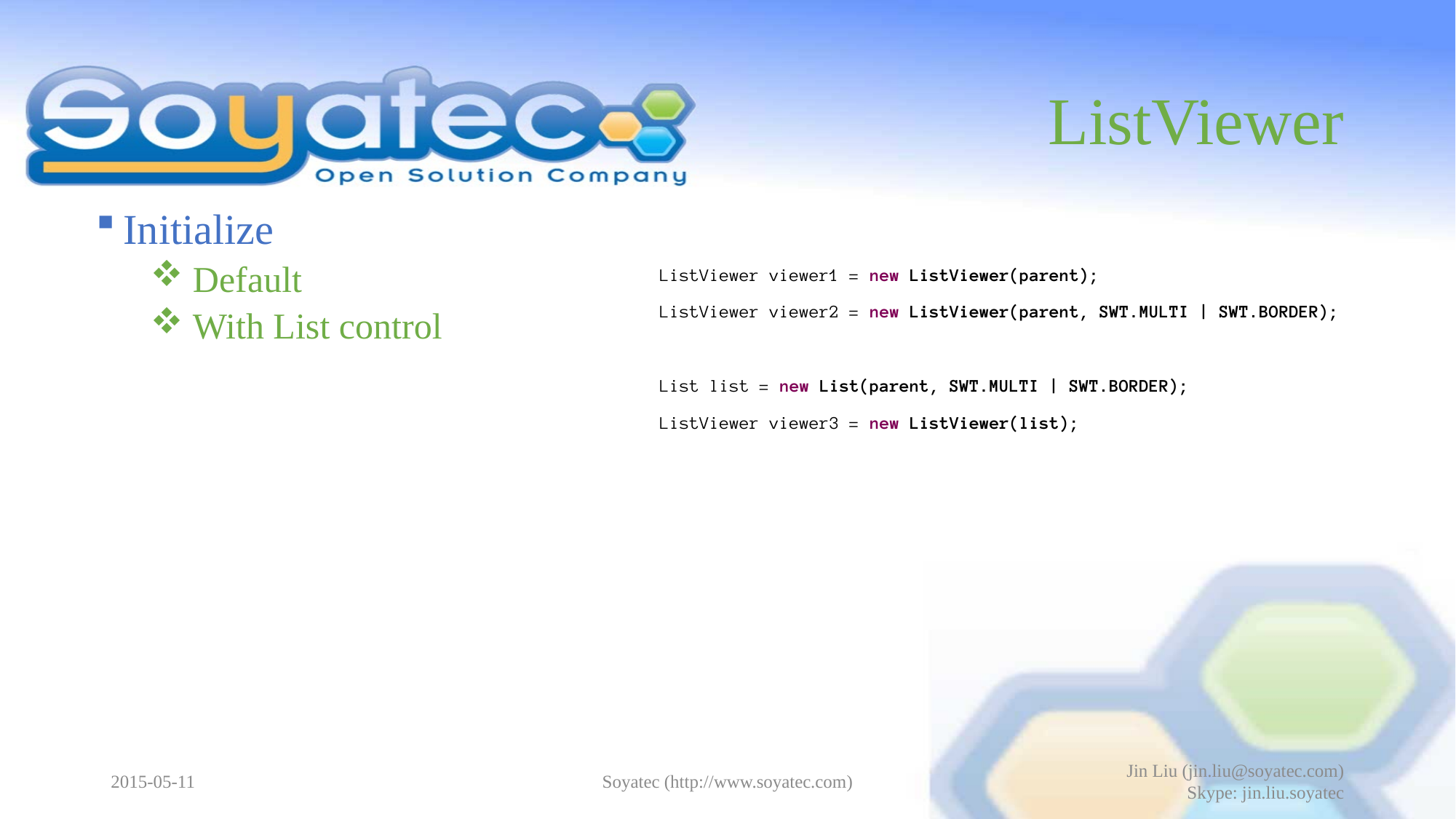

# ListViewer
Initialize
 Default
 With List control
ListViewer viewer1 = new ListViewer(parent);
ListViewer viewer2 = new ListViewer(parent, SWT.MULTI | SWT.BORDER);

List list = new List(parent, SWT.MULTI | SWT.BORDER);
ListViewer viewer3 = new ListViewer(list);
2015-05-11
Soyatec (http://www.soyatec.com)
Jin Liu (jin.liu@soyatec.com)
Skype: jin.liu.soyatec